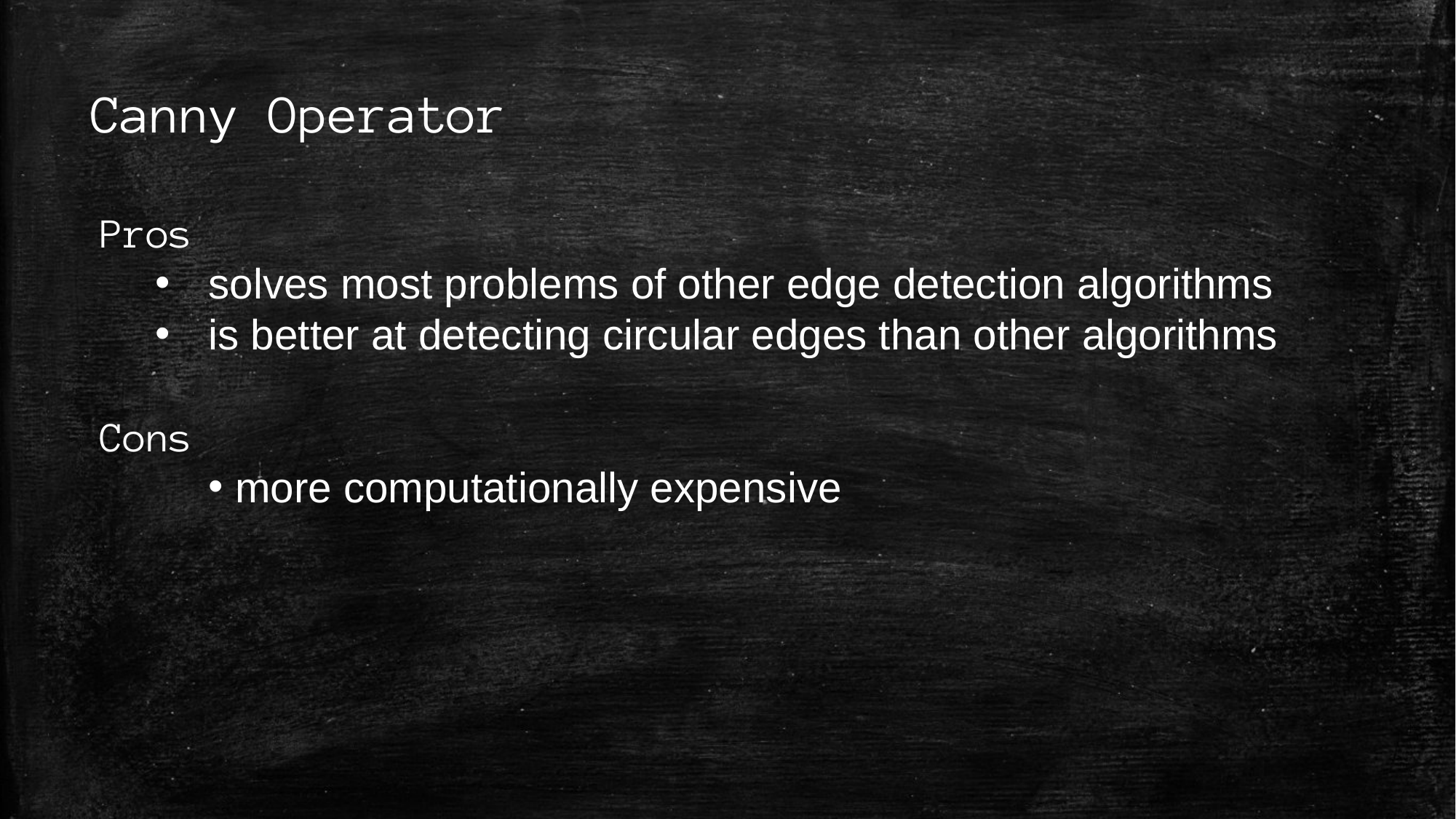

# Canny Operator
Pros
solves most problems of other edge detection algorithms
is better at detecting circular edges than other algorithms

Cons
 more computationally expensive